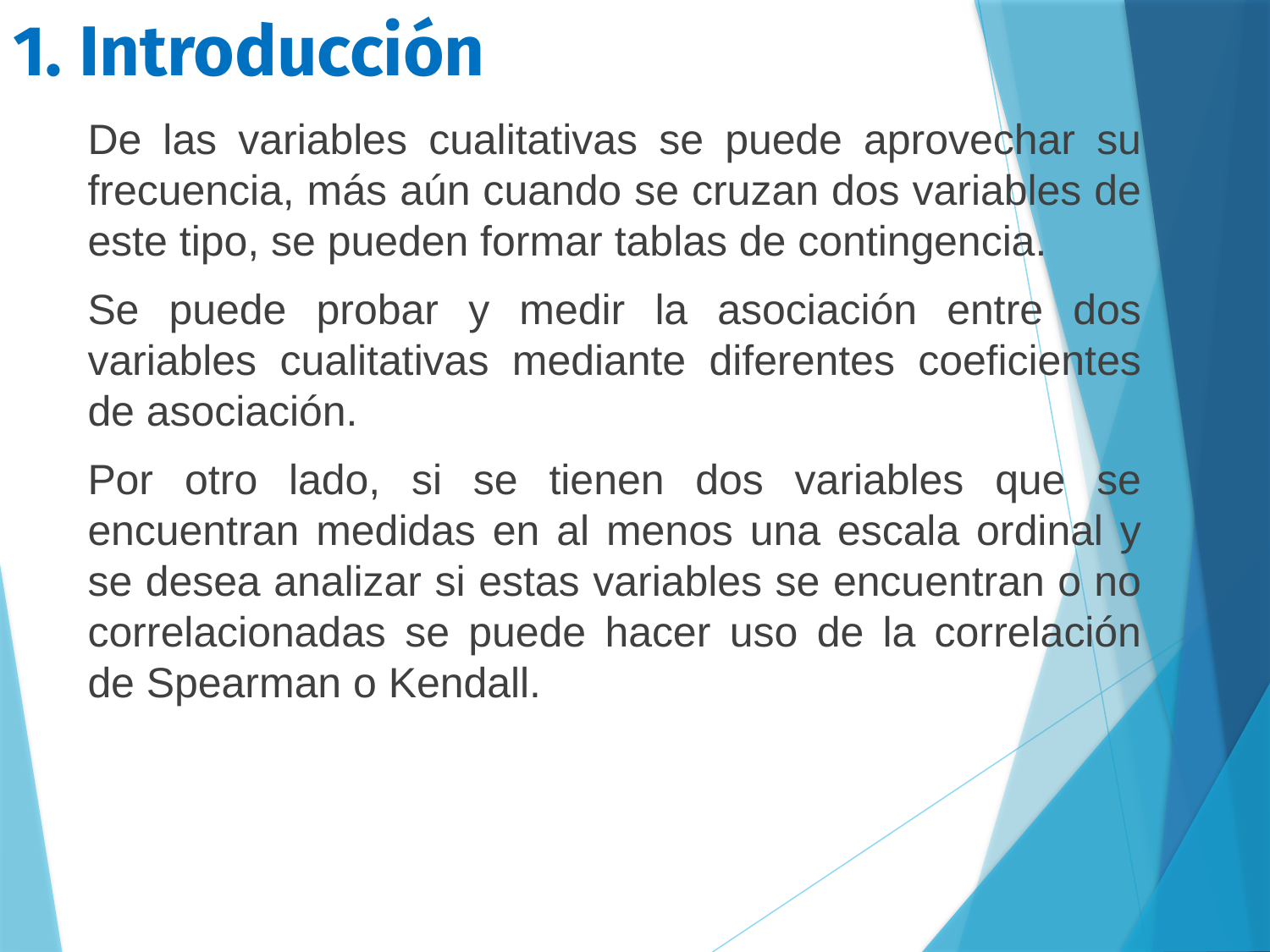

# 1. Introducción
De las variables cualitativas se puede aprovechar su frecuencia, más aún cuando se cruzan dos variables de este tipo, se pueden formar tablas de contingencia.
Se puede probar y medir la asociación entre dos variables cualitativas mediante diferentes coeficientes de asociación.
Por otro lado, si se tienen dos variables que se encuentran medidas en al menos una escala ordinal y se desea analizar si estas variables se encuentran o no correlacionadas se puede hacer uso de la correlación de Spearman o Kendall.